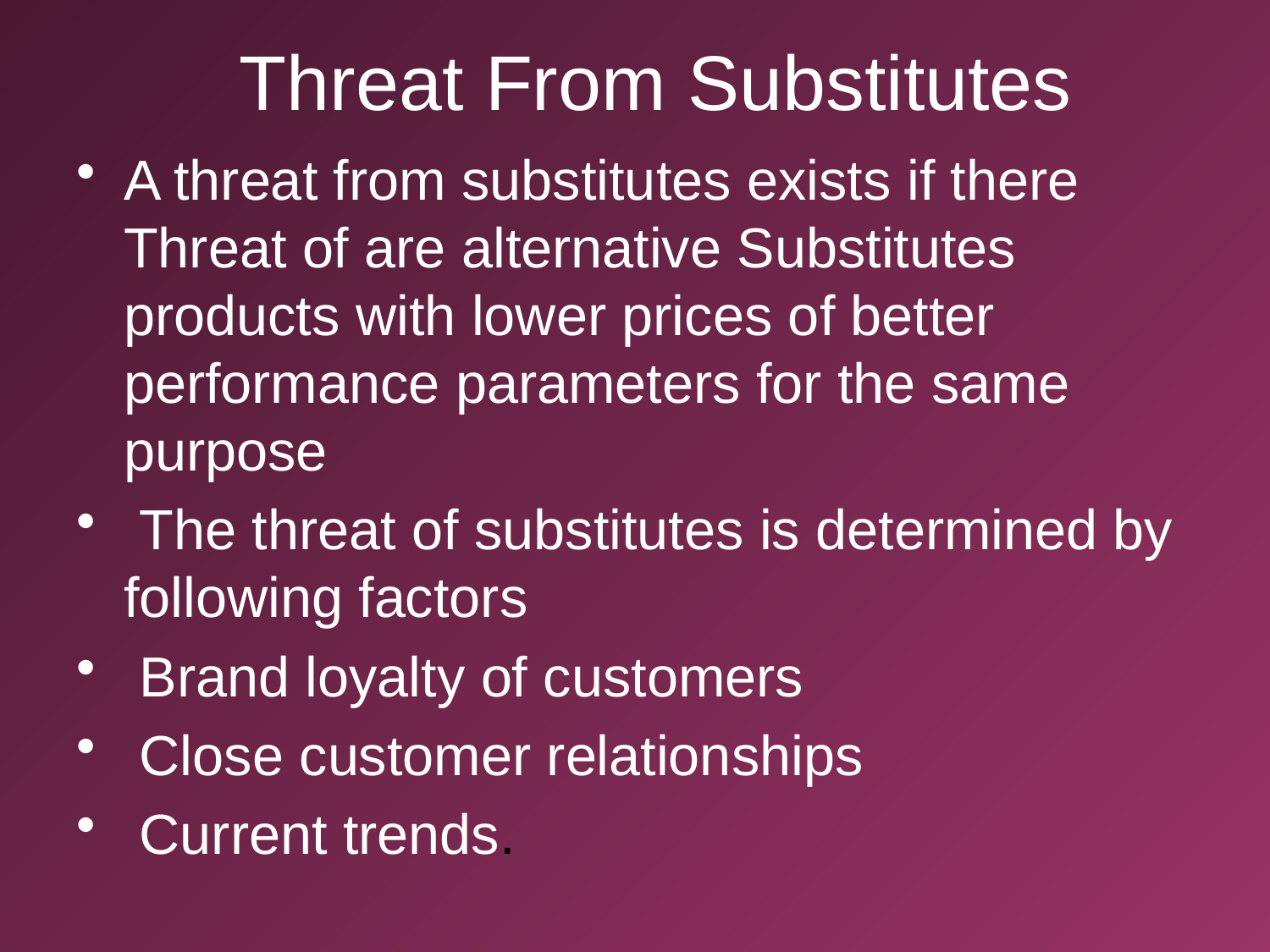

# Threat From Substitutes
A threat from substitutes exists if there Threat of are alternative Substitutes products with lower prices of better performance parameters for the same purpose
 The threat of substitutes is determined by following factors
 Brand loyalty of customers
 Close customer relationships
 Current trends.